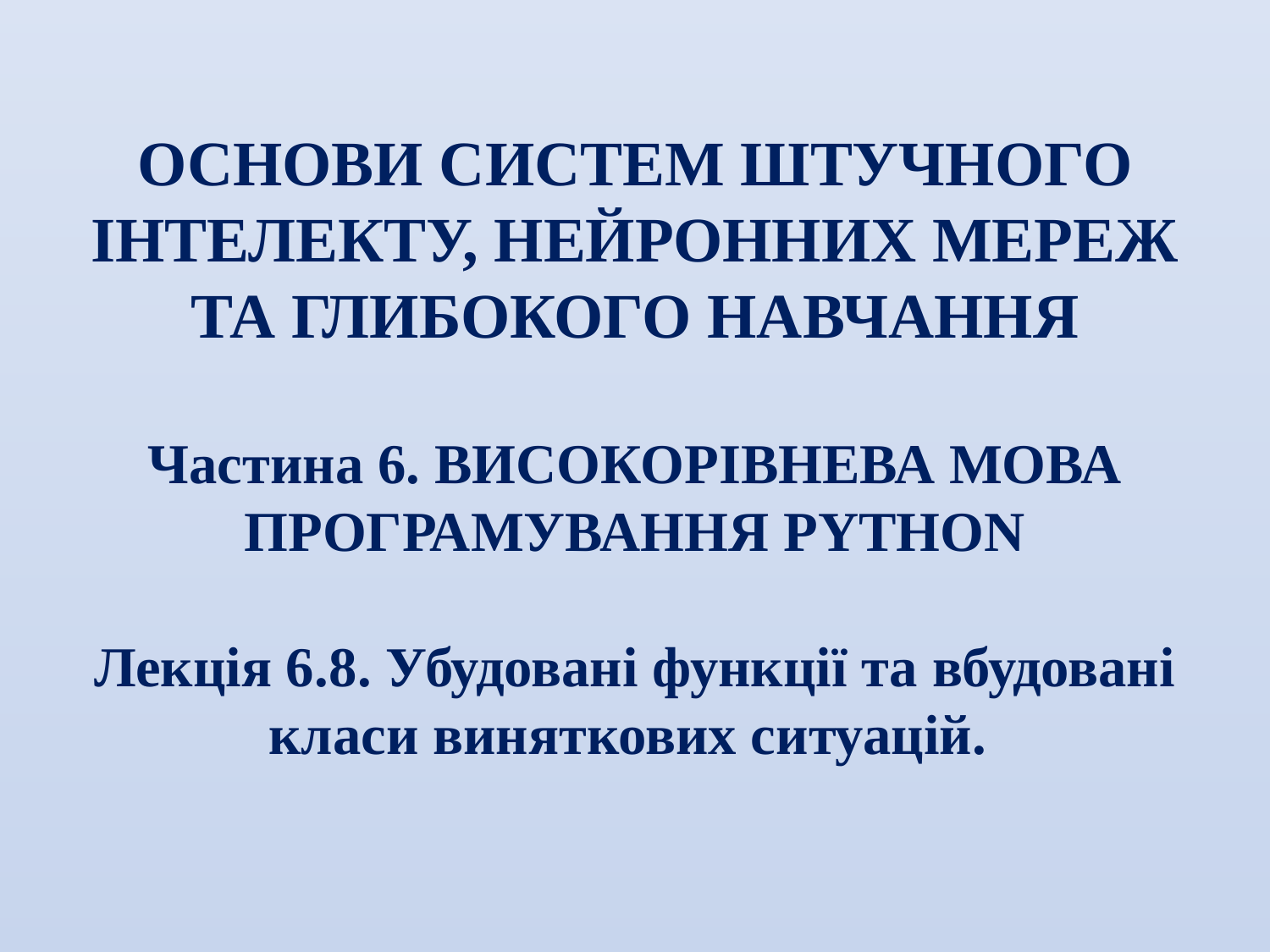

ОСНОВИ СИСТЕМ ШТУЧНОГО ІНТЕЛЕКТУ, НЕЙРОННИХ МЕРЕЖ ТА ГЛИБОКОГО НАВЧАННЯ

Частина 6. ВИСОКОРІВНЕВА МОВА ПРОГРАМУВАННЯ PYTHON

Лекція 6.8. Убудовані функції та вбудовані класи виняткових ситуацій.